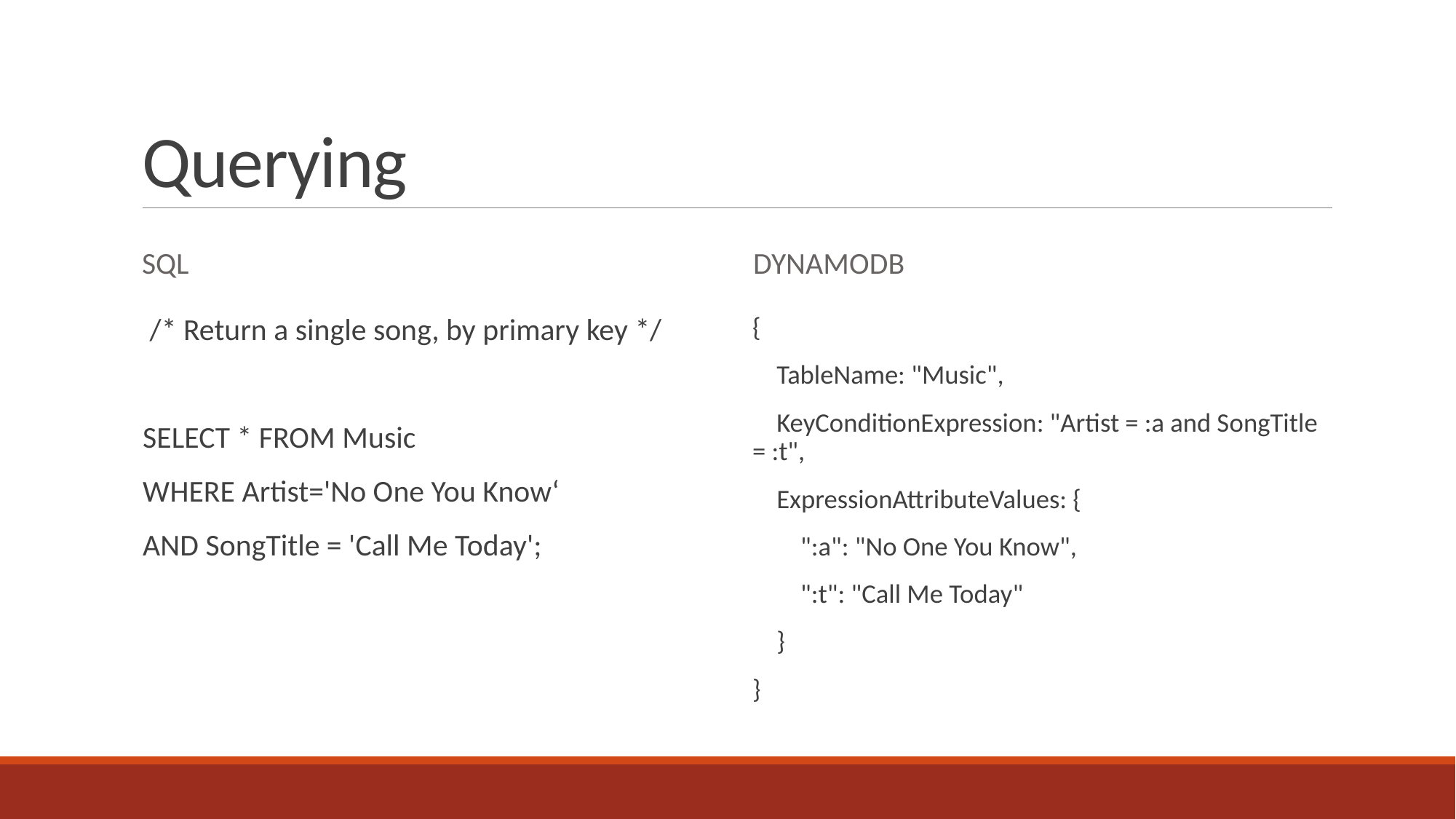

# Querying
SQL
DynamoDb
 /* Return a single song, by primary key */

SELECT * FROM Music
WHERE Artist='No One You Know‘
AND SongTitle = 'Call Me Today';
{
    TableName: "Music",
    KeyConditionExpression: "Artist = :a and SongTitle = :t",
    ExpressionAttributeValues: {
        ":a": "No One You Know",
        ":t": "Call Me Today"
    }
}